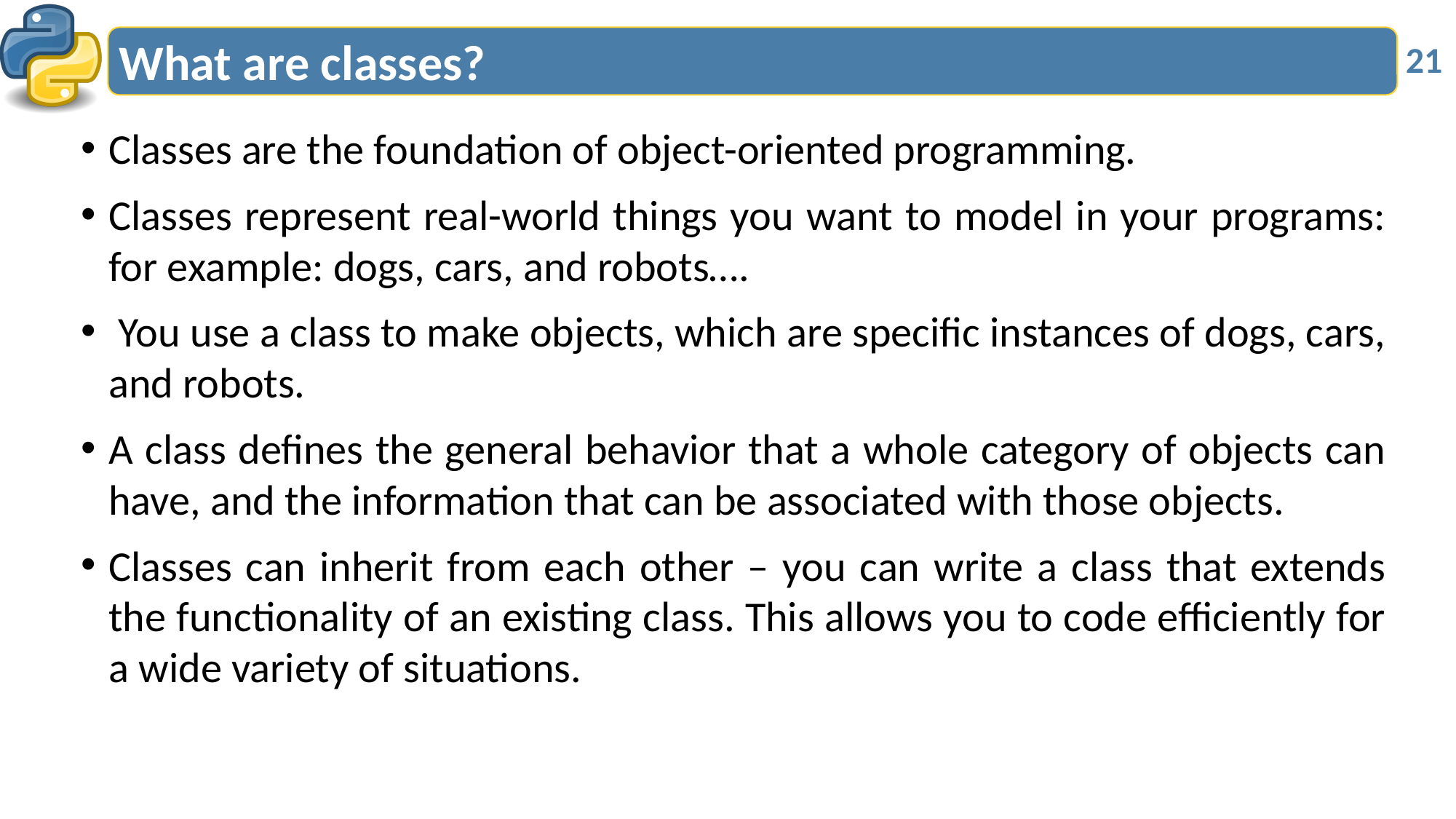

# What are classes?
21
Classes are the foundation of object-oriented programming.
Classes represent real-world things you want to model in your programs: for example: dogs, cars, and robots….
 You use a class to make objects, which are specific instances of dogs, cars, and robots.
A class defines the general behavior that a whole category of objects can have, and the information that can be associated with those objects.
Classes can inherit from each other – you can write a class that extends the functionality of an existing class. This allows you to code efficiently for a wide variety of situations.